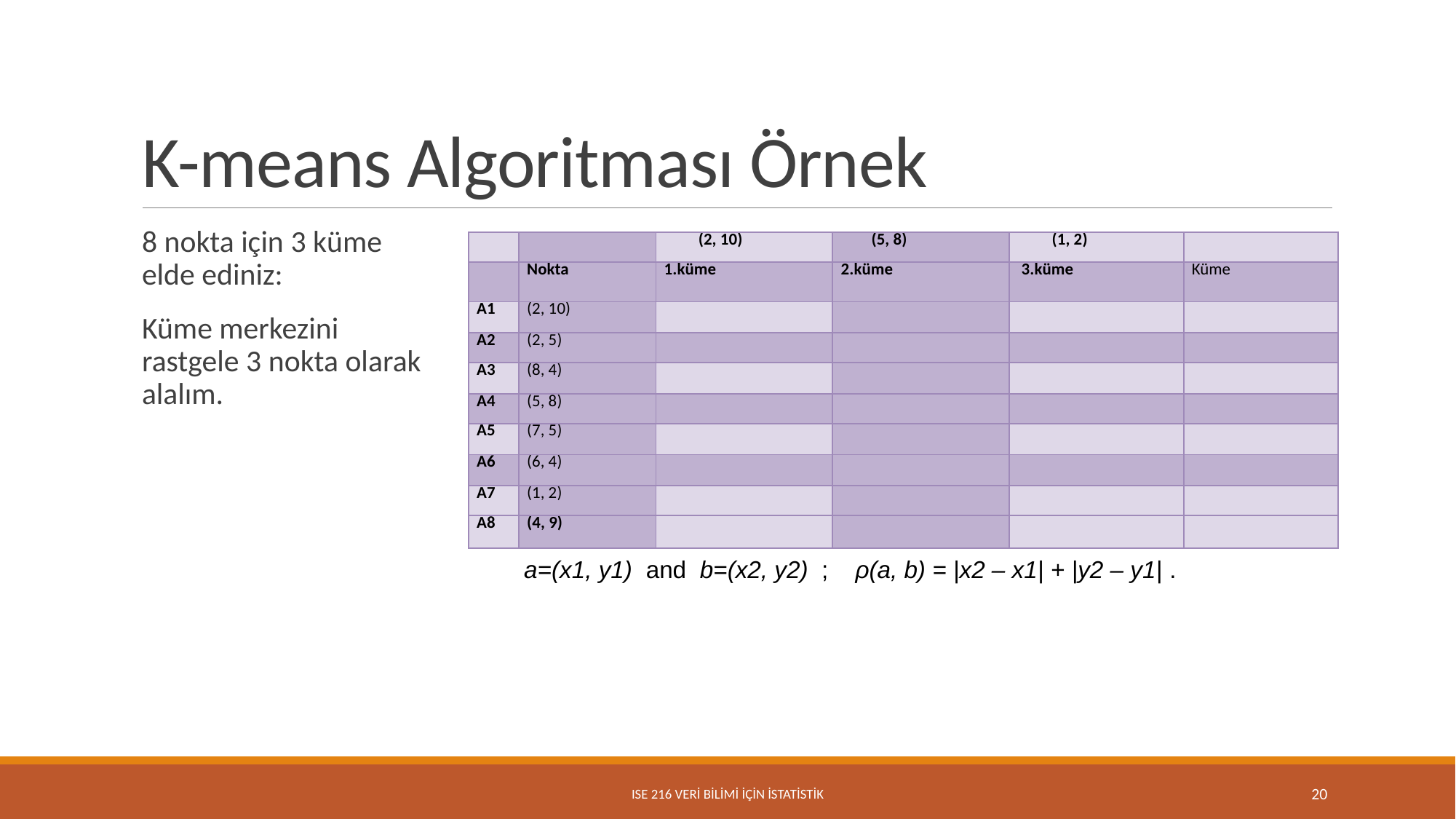

# K-means Algoritması Örnek
8 nokta için 3 küme elde ediniz:
Küme merkezini rastgele 3 nokta olarak alalım.

|  |  | (2, 10) | (5, 8) | (1, 2) |  |
| --- | --- | --- | --- | --- | --- |
|  | Nokta | 1.küme | 2.küme | 3.küme | Küme |
| A1 | (2, 10) |  |  |  |  |
| A2 | (2, 5) |  |  |  |  |
| A3 | (8, 4) |  |  |  |  |
| A4 | (5, 8) |  |  |  |  |
| A5 | (7, 5) |  |  |  |  |
| A6 | (6, 4) |  |  |  |  |
| A7 | (1, 2) |  |  |  |  |
| A8 | (4, 9) |  |  |  |  |
a=(x1, y1)  and  b=(x2, y2)  ;    ρ(a, b) = |x2 – x1| + |y2 – y1| .
ISE 216 VERİ BİLİMİ İÇİN İSTATİSTİK
20